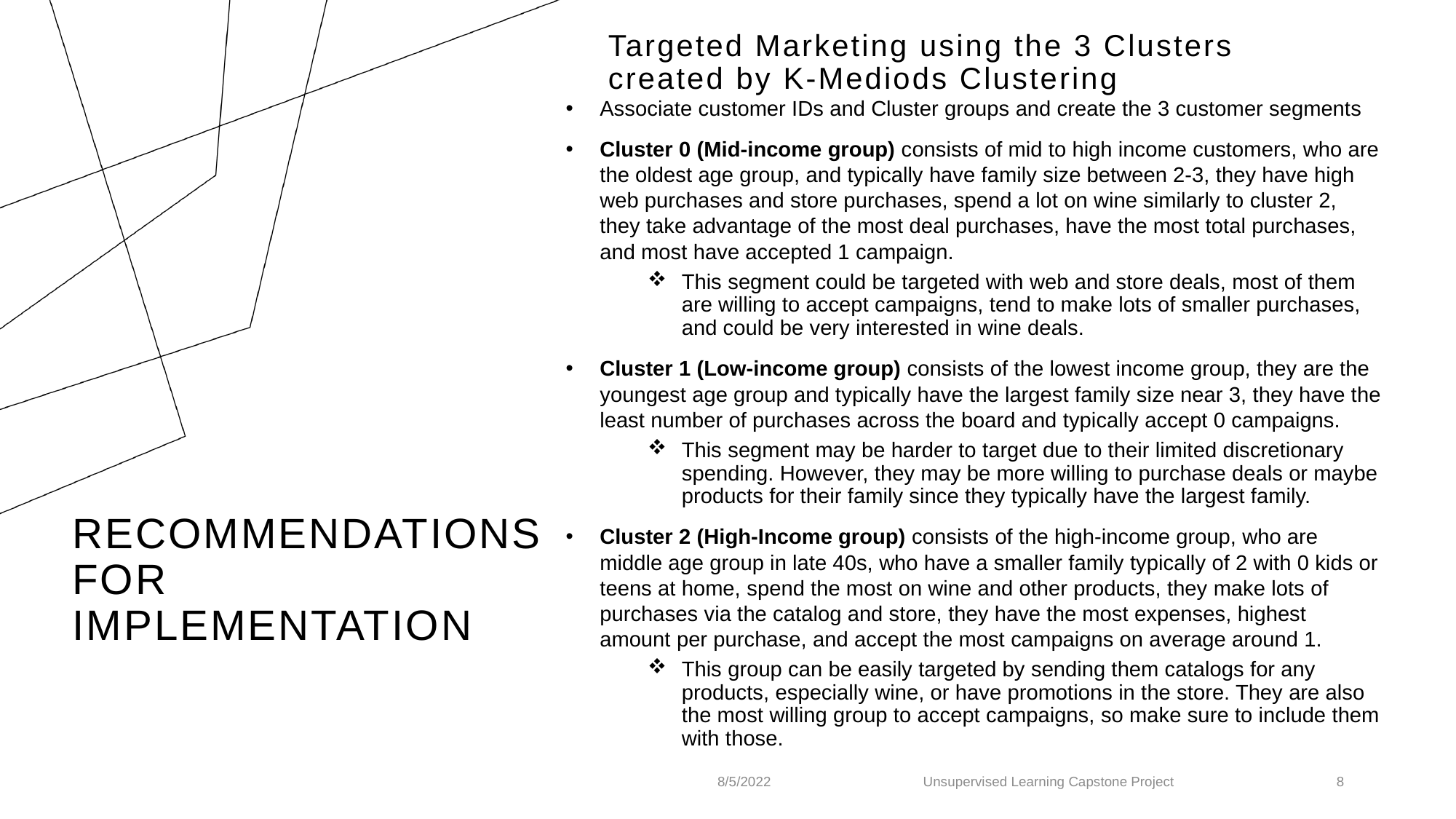

Targeted Marketing using the 3 Clusters created by K-Mediods Clustering
Associate customer IDs and Cluster groups and create the 3 customer segments
Cluster 0 (Mid-income group) consists of mid to high income customers, who are the oldest age group, and typically have family size between 2-3, they have high web purchases and store purchases, spend a lot on wine similarly to cluster 2, they take advantage of the most deal purchases, have the most total purchases, and most have accepted 1 campaign.
This segment could be targeted with web and store deals, most of them are willing to accept campaigns, tend to make lots of smaller purchases, and could be very interested in wine deals.
Cluster 1 (Low-income group) consists of the lowest income group, they are the youngest age group and typically have the largest family size near 3, they have the least number of purchases across the board and typically accept 0 campaigns.
This segment may be harder to target due to their limited discretionary spending. However, they may be more willing to purchase deals or maybe products for their family since they typically have the largest family.
Cluster 2 (High-Income group) consists of the high-income group, who are middle age group in late 40s, who have a smaller family typically of 2 with 0 kids or teens at home, spend the most on wine and other products, they make lots of purchases via the catalog and store, they have the most expenses, highest amount per purchase, and accept the most campaigns on average around 1.
This group can be easily targeted by sending them catalogs for any products, especially wine, or have promotions in the store. They are also the most willing group to accept campaigns, so make sure to include them with those.
# Recommendations for Implementation
8/5/2022
Unsupervised Learning Capstone Project
8